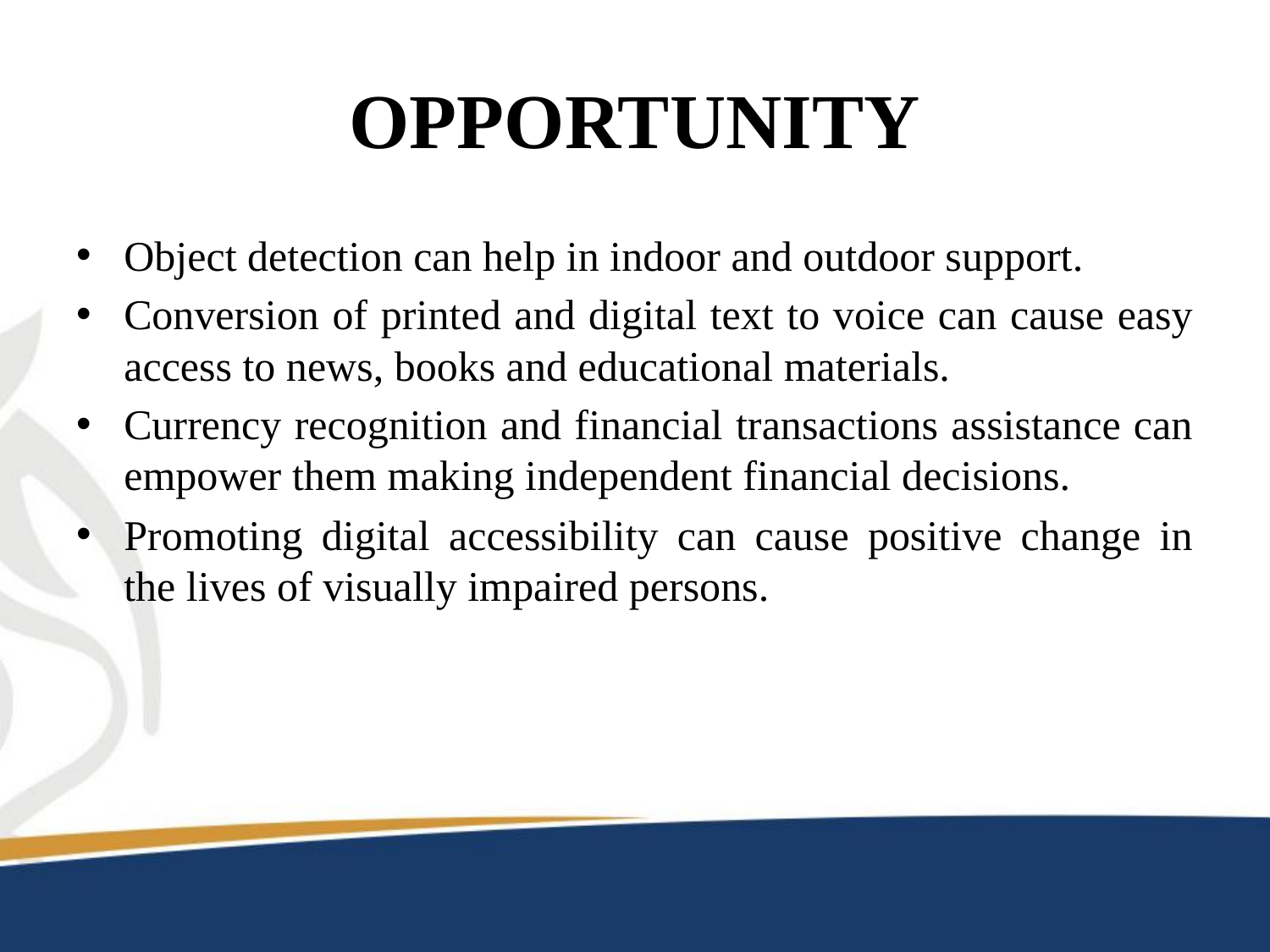

# OPPORTUNITY
Object detection can help in indoor and outdoor support.
Conversion of printed and digital text to voice can cause easy access to news, books and educational materials.
Currency recognition and financial transactions assistance can empower them making independent financial decisions.
Promoting digital accessibility can cause positive change in the lives of visually impaired persons.